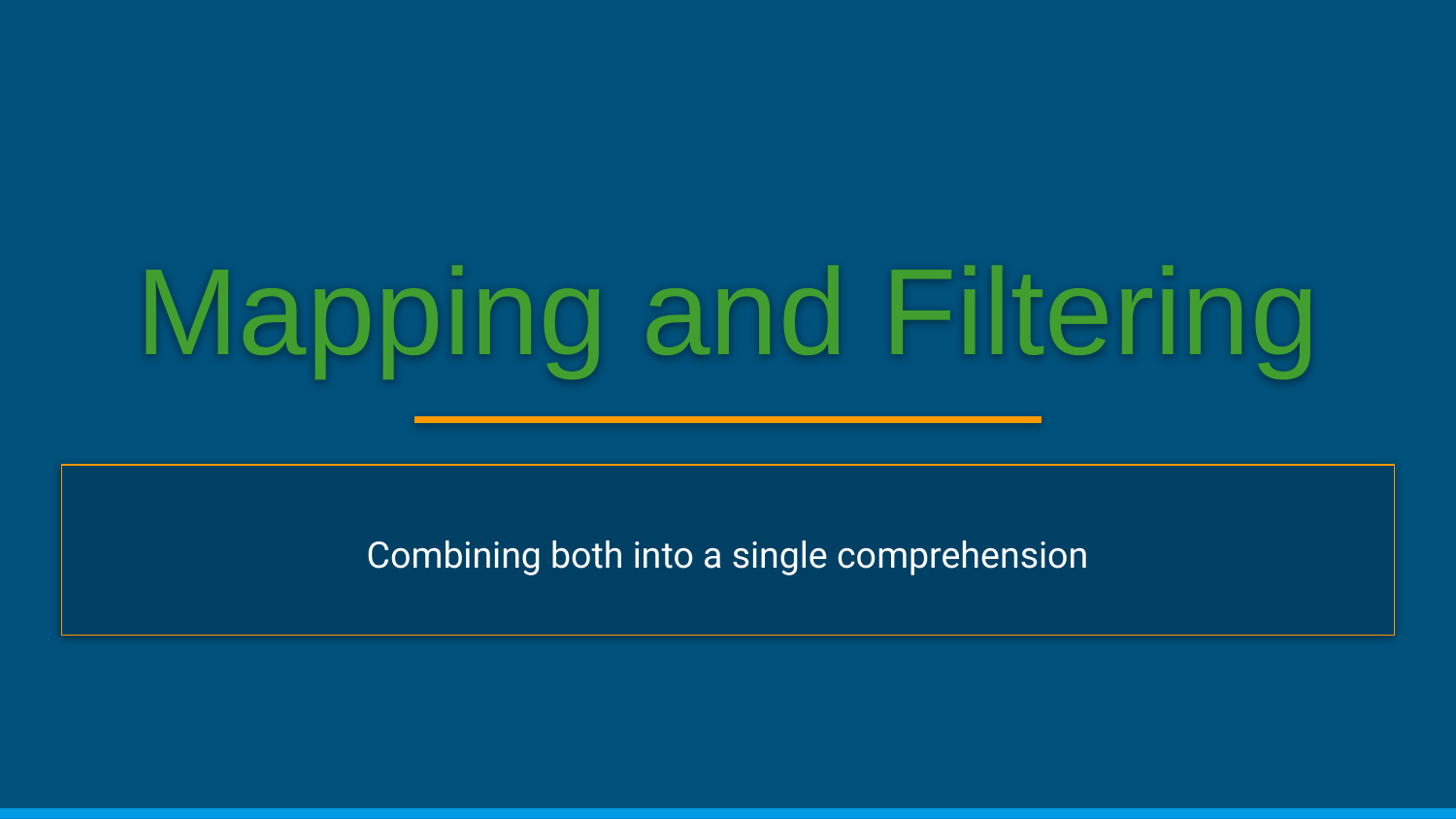

# Mapping and Filtering
Combining both into a single comprehension